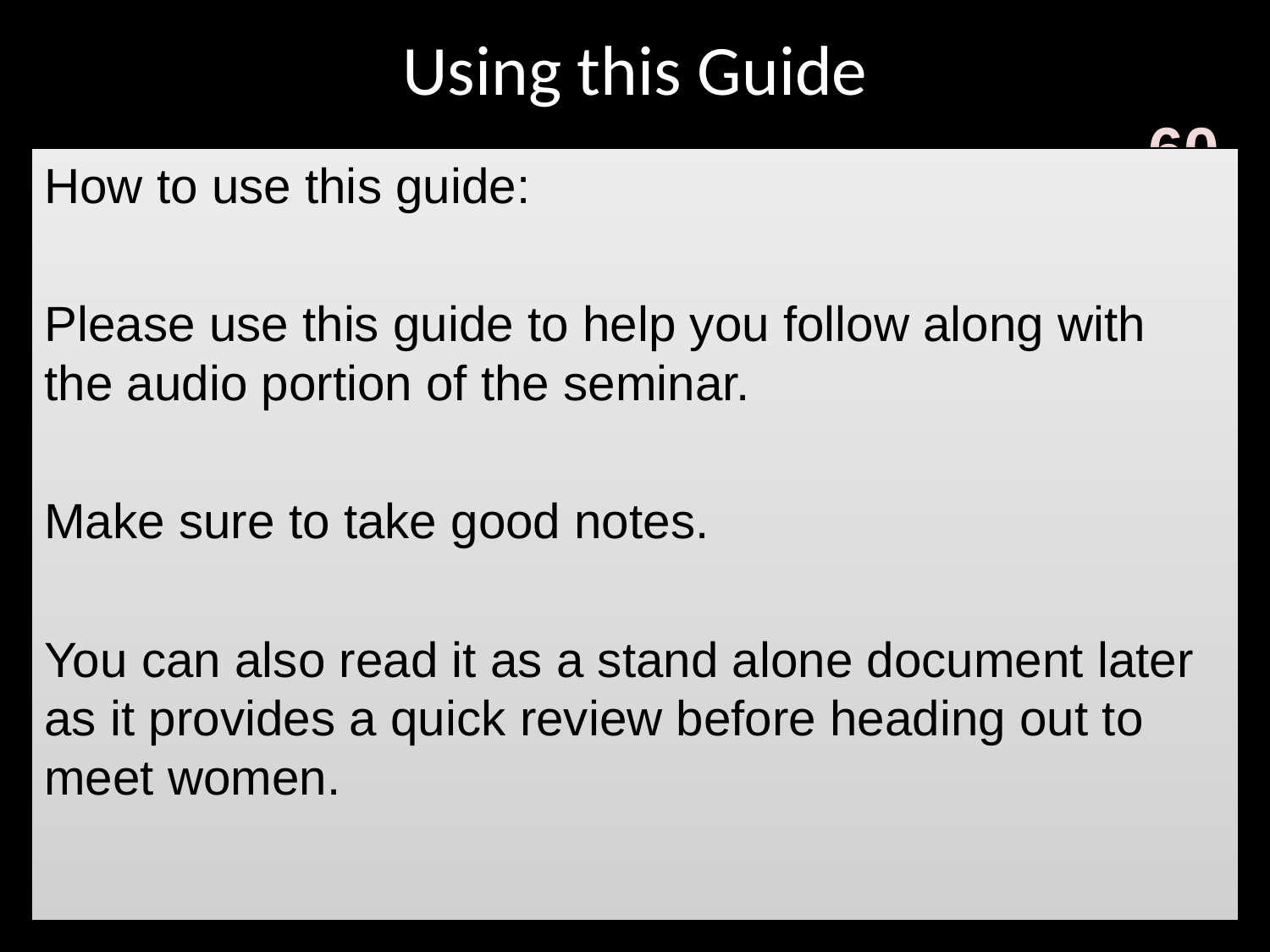

# Using this Guide
How to use this guide:

Please use this guide to help you follow along with the audio portion of the seminar.

Make sure to take good notes.

You can also read it as a stand alone document later as it provides a quick review before heading out to meet women.